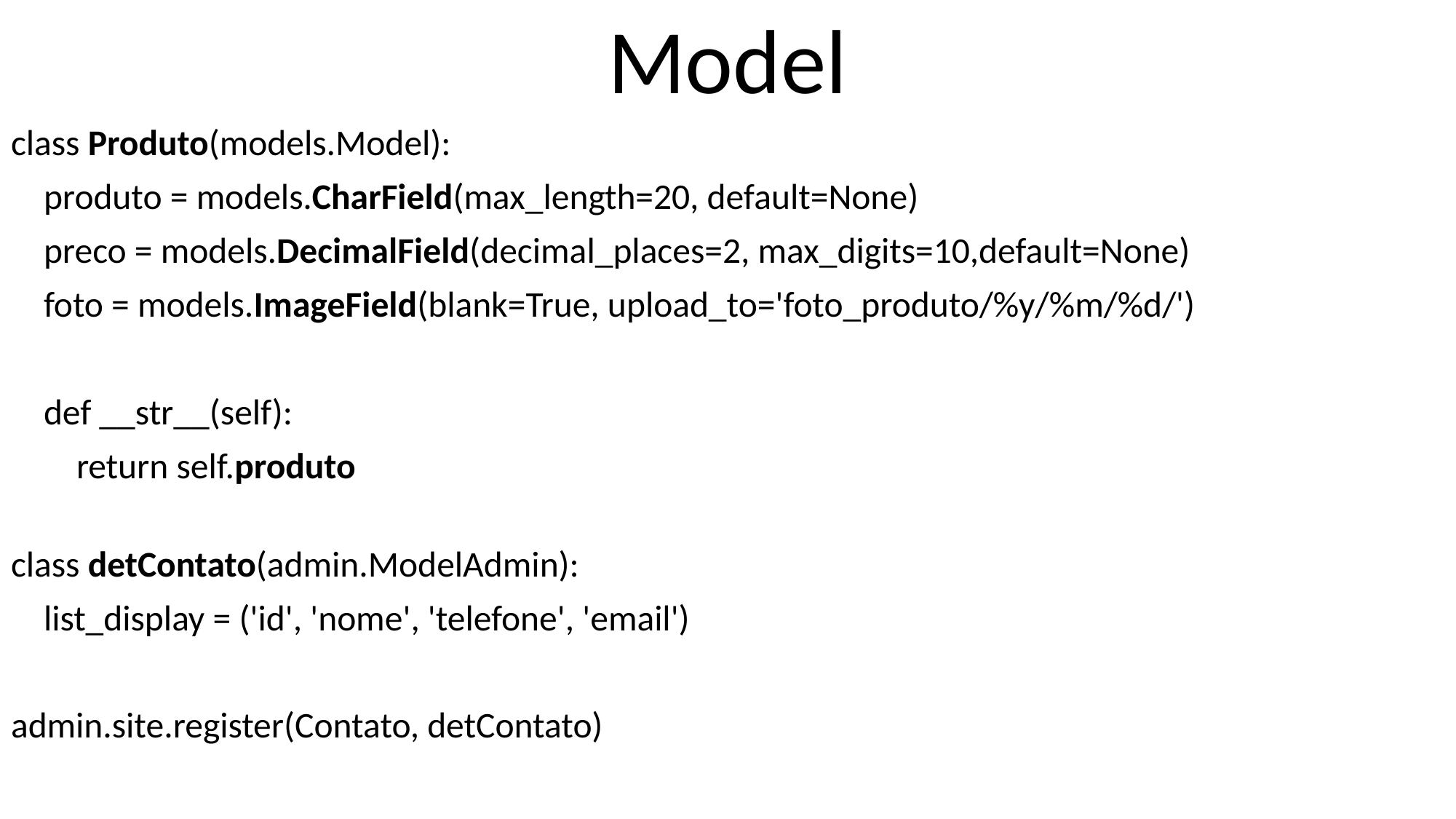

# Model
class Produto(models.Model):
    produto = models.CharField(max_length=20, default=None)
    preco = models.DecimalField(decimal_places=2, max_digits=10,default=None)
    foto = models.ImageField(blank=True, upload_to='foto_produto/%y/%m/%d/')

    def __str__(self):
        return self.produto

class detContato(admin.ModelAdmin):
    list_display = ('id', 'nome', 'telefone', 'email')

admin.site.register(Contato, detContato)